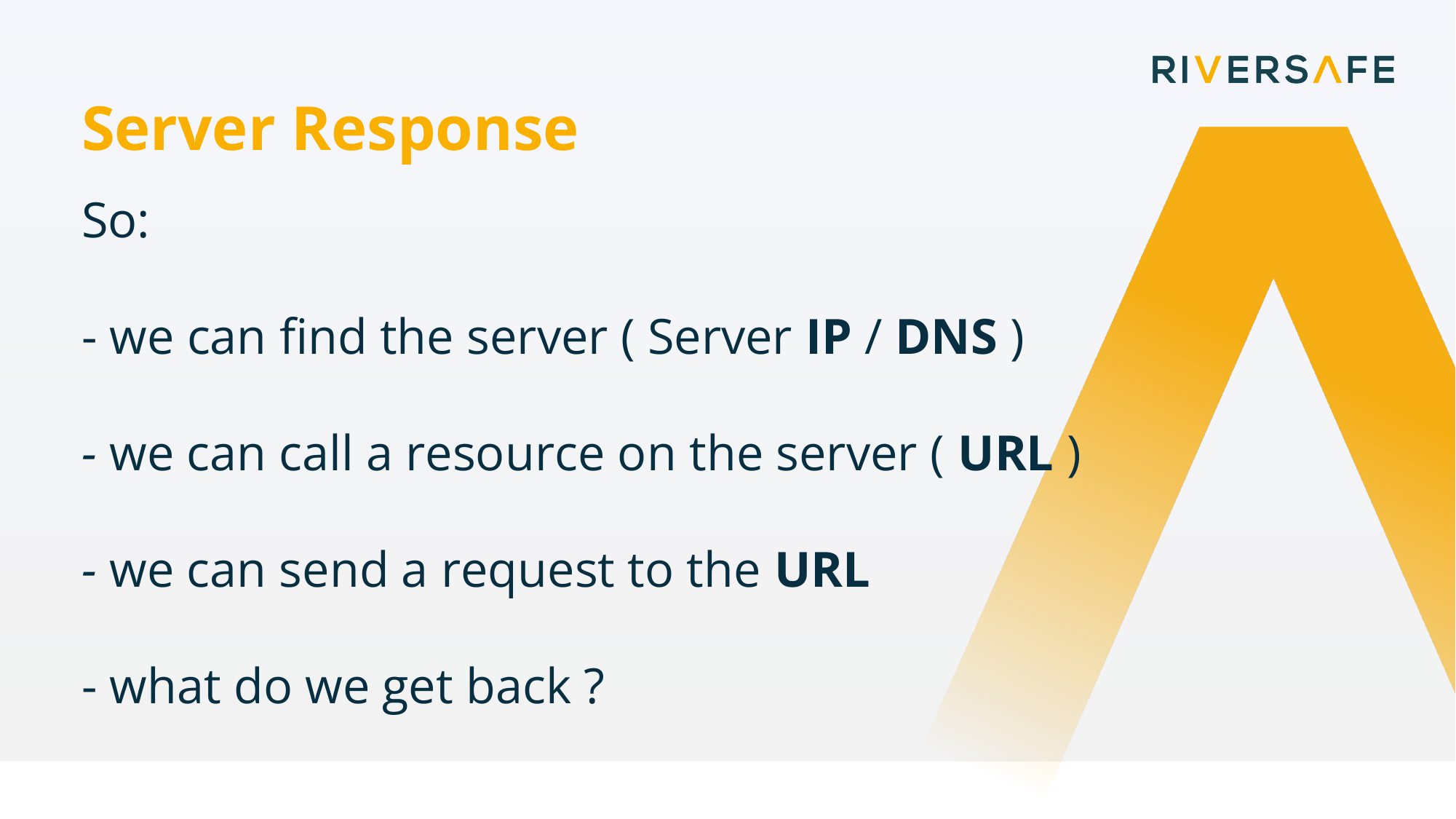

Server Response
So:

- we can find the server ( Server IP / DNS )

- we can call a resource on the server ( URL )
- we can send a request to the URL
- what do we get back ?